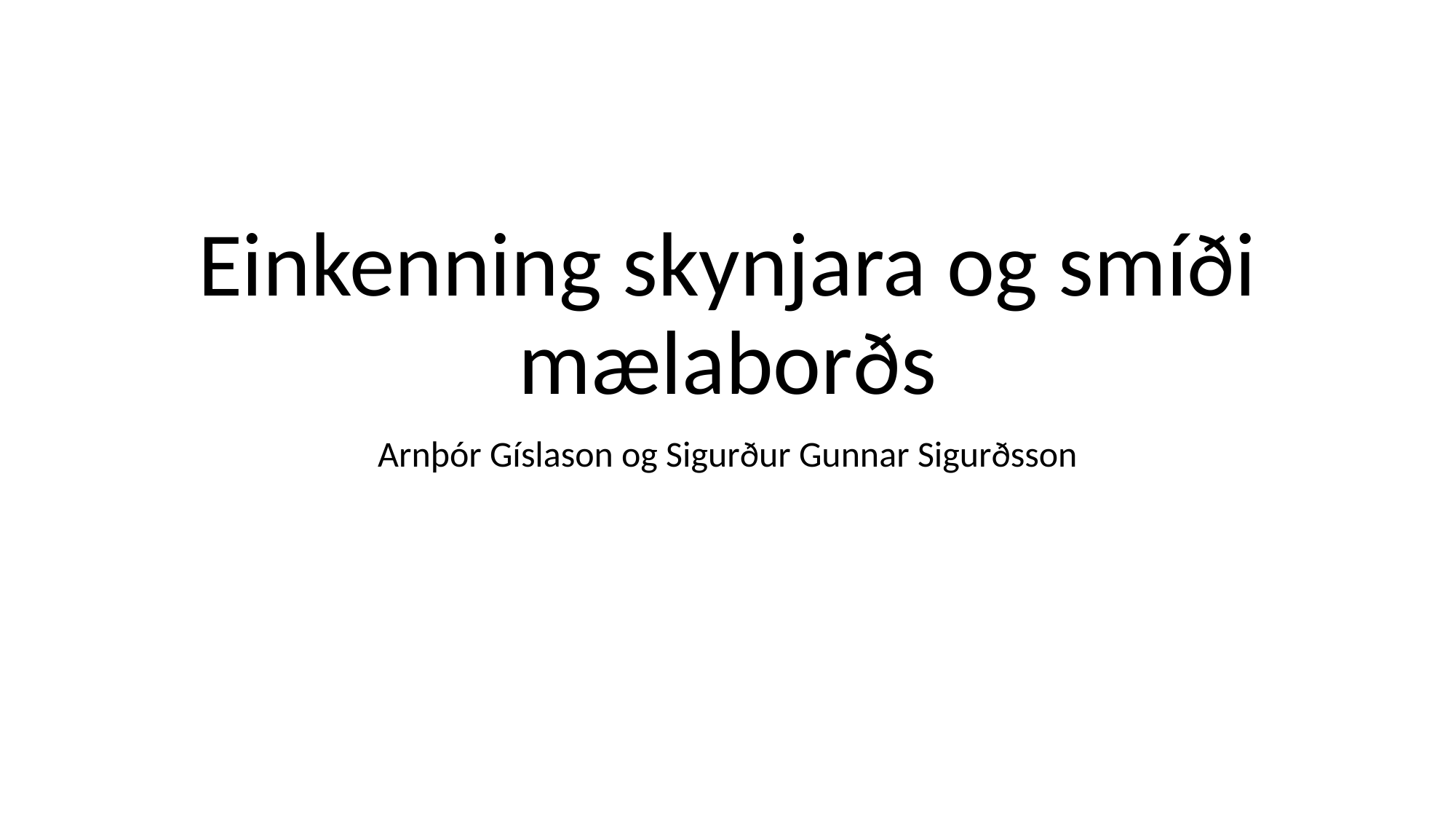

# Einkenning skynjara og smíði mælaborðs
Arnþór Gíslason og Sigurður Gunnar Sigurðsson